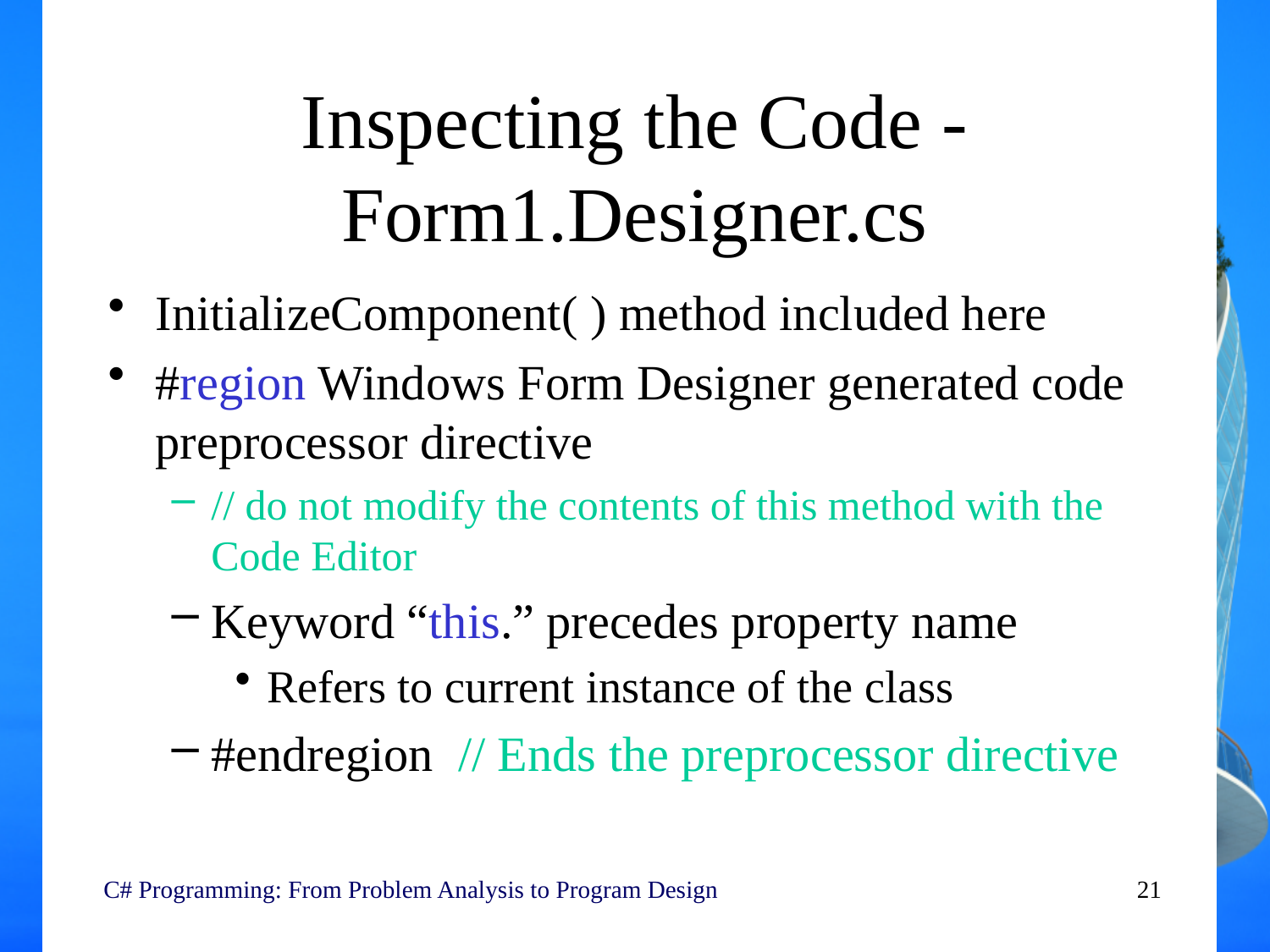

# Inspecting the Code - Form1.Designer.cs
InitializeComponent( ) method included here
#region Windows Form Designer generated code preprocessor directive
// do not modify the contents of this method with the Code Editor
Keyword “this.” precedes property name
Refers to current instance of the class
#endregion  // Ends the preprocessor directive

 C# Programming: From Problem Analysis to Program Design
21